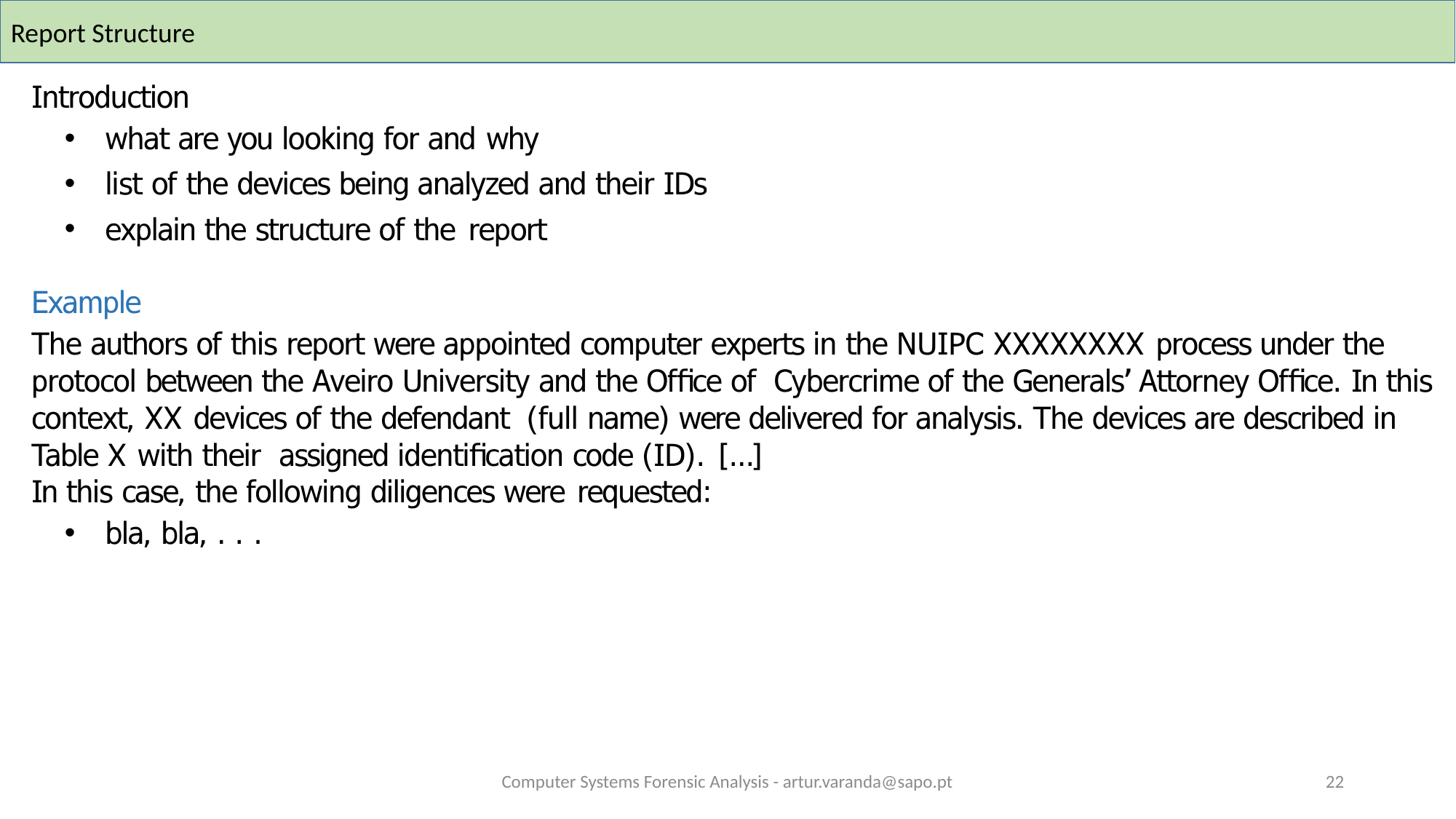

Report Structure
Introduction
what are you looking for and why
list of the devices being analyzed and their IDs
explain the structure of the report

Example
The authors of this report were appointed computer experts in the NUIPC XXXXXXXX process under the protocol between the Aveiro University and the Office of  Cybercrime of the Generals’ Attorney Office. In this context, XX devices of the defendant  (full name) were delivered for analysis. The devices are described in Table X with their  assigned identification code (ID). [...]
In this case, the following diligences were requested:
bla, bla, . . .
Computer Systems Forensic Analysis - artur.varanda@sapo.pt
22